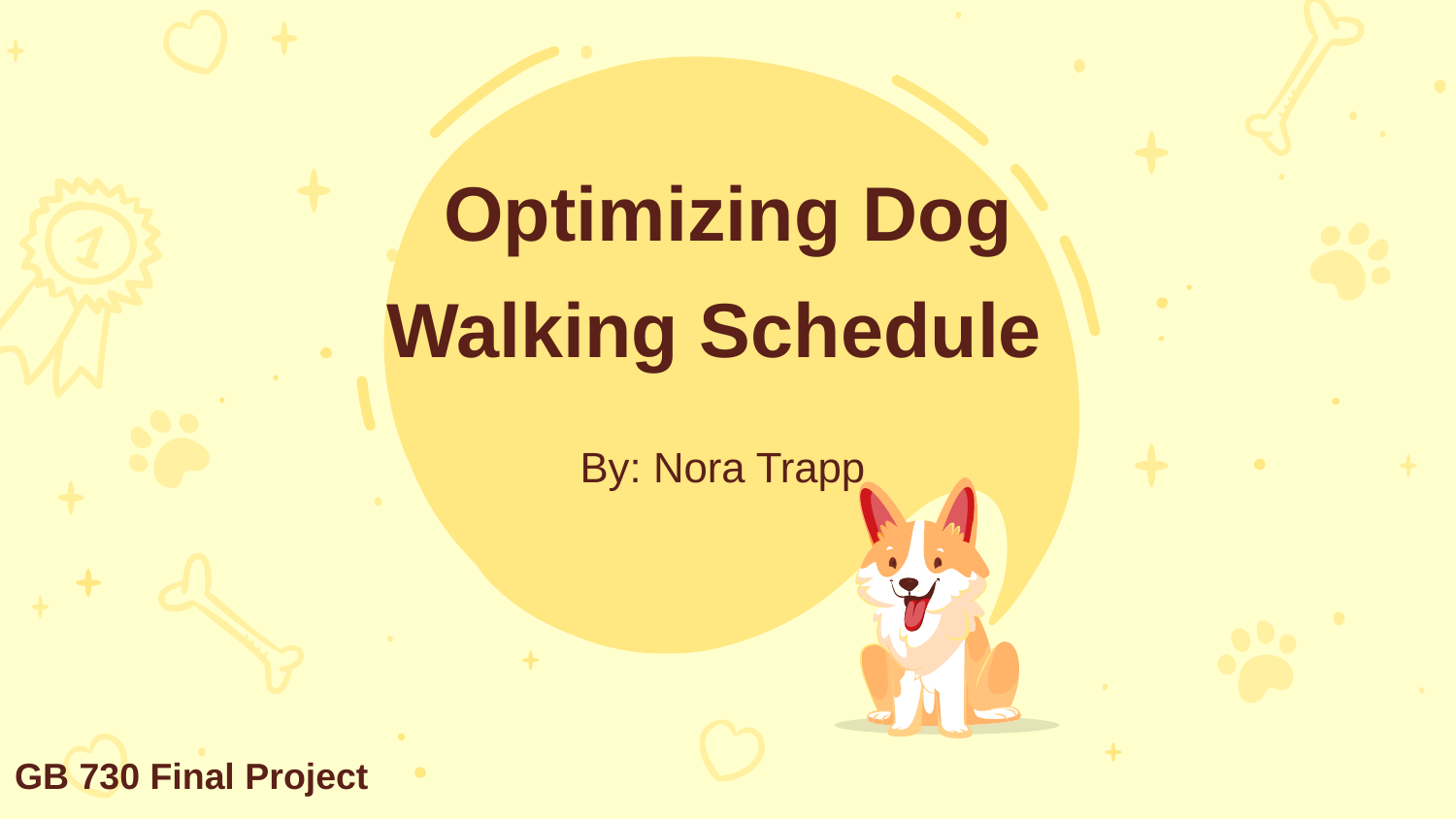

# Optimizing Dog Walking Schedule
By: Nora Trapp

GB 730 Final Project